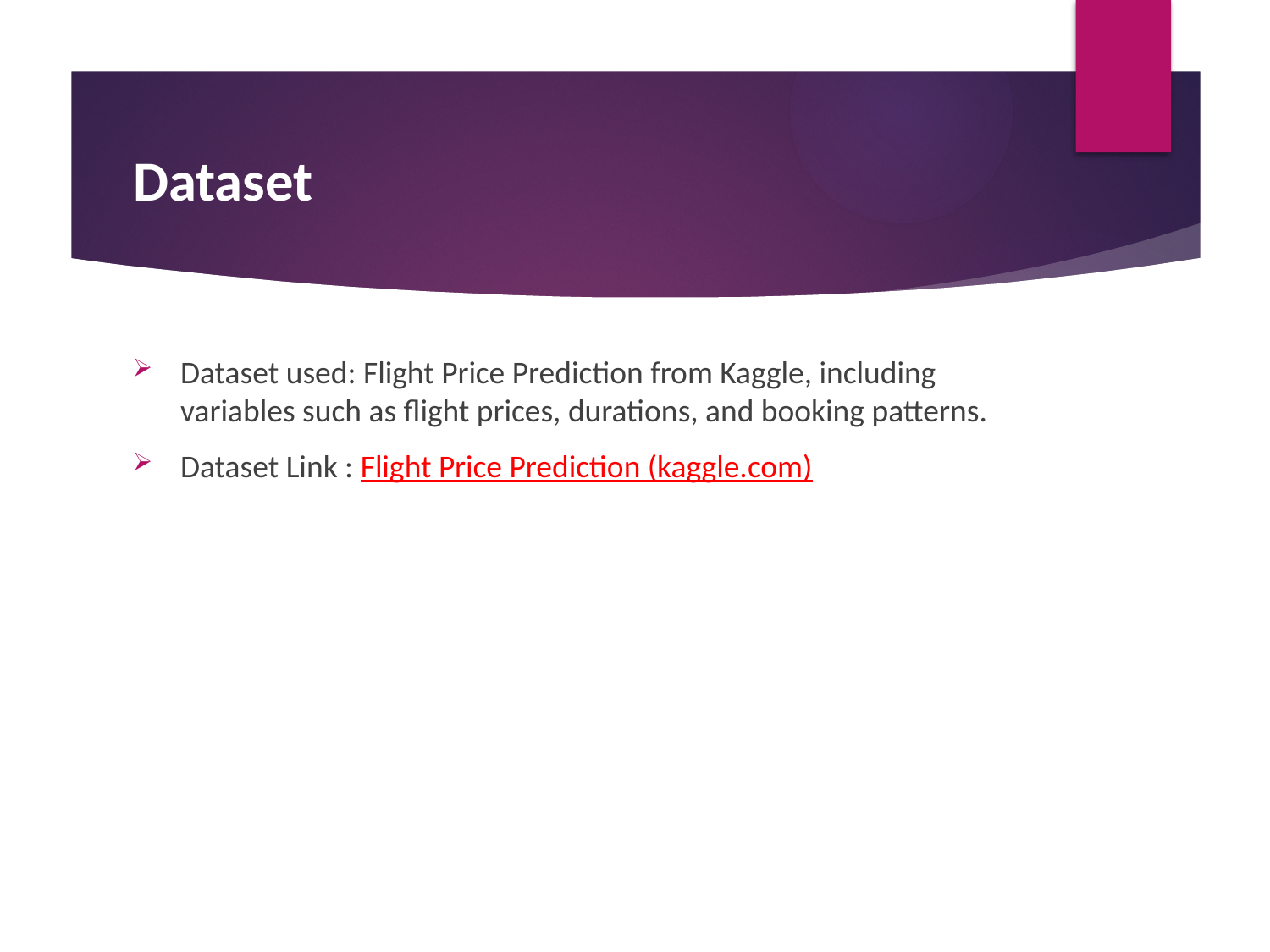

# Dataset
Dataset used: Flight Price Prediction from Kaggle, including variables such as flight prices, durations, and booking patterns.
Dataset Link : Flight Price Prediction (kaggle.com)